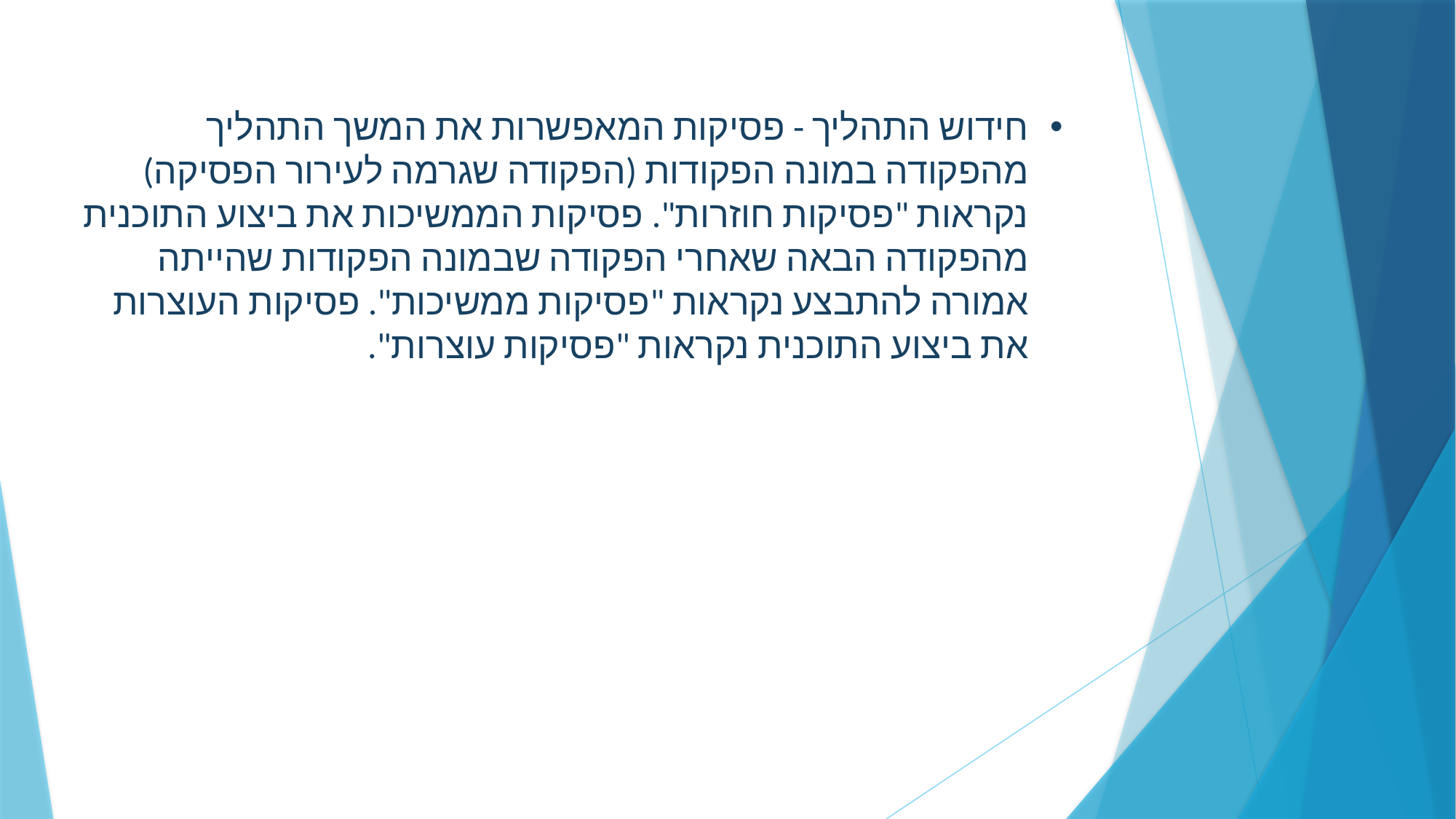

חידוש התהליך - פסיקות המאפשרות את המשך התהליך מהפקודה במונה הפקודות (הפקודה שגרמה לעירור הפסיקה) נקראות "פסיקות חוזרות". פסיקות הממשיכות את ביצוע התוכנית מהפקודה הבאה שאחרי הפקודה שבמונה הפקודות שהייתה אמורה להתבצע נקראות "פסיקות ממשיכות". פסיקות העוצרות את ביצוע התוכנית נקראות "פסיקות עוצרות".